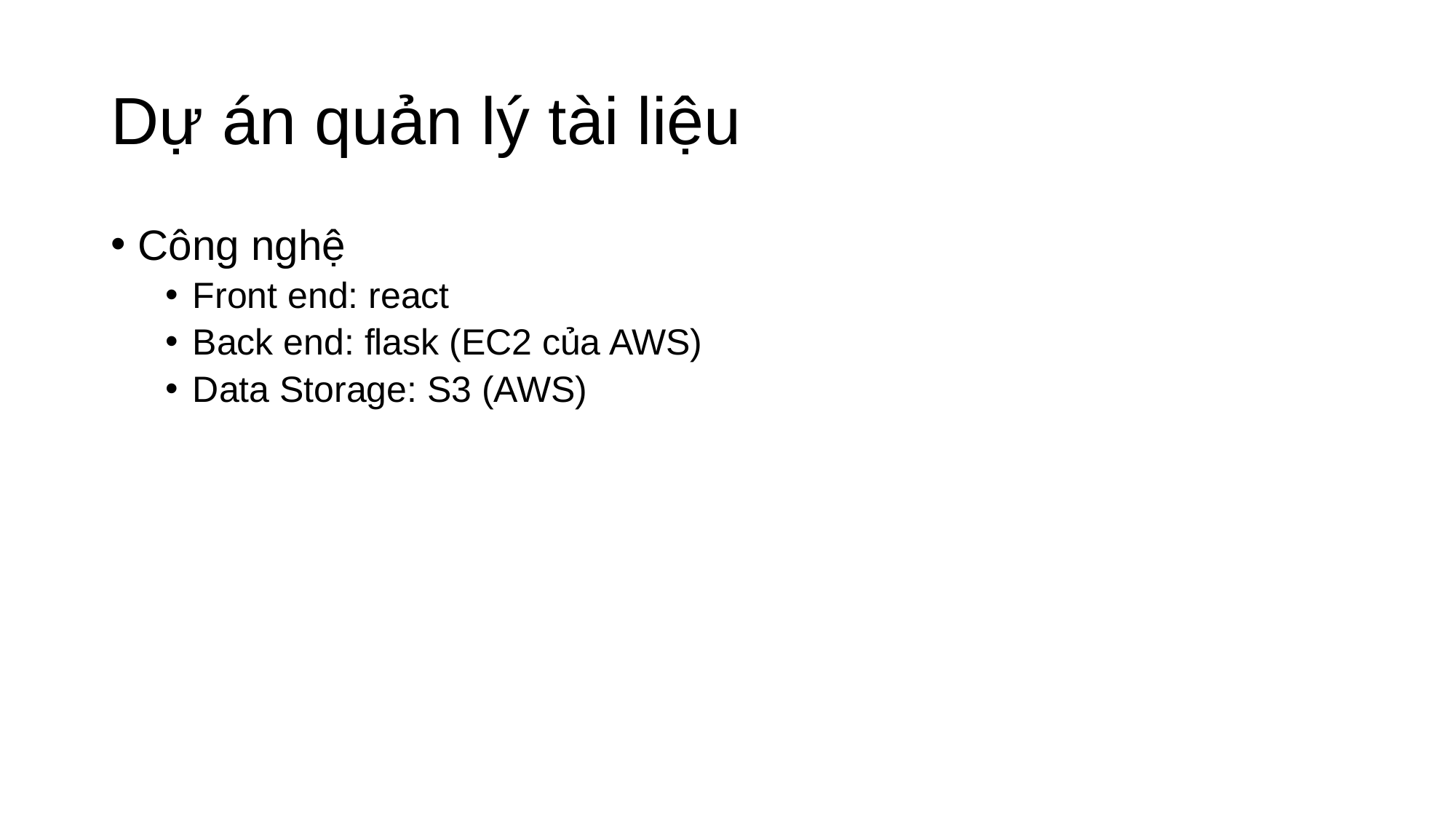

# Dự án quản lý tài liệu
Công nghệ
Front end: react
Back end: flask (EC2 của AWS)
Data Storage: S3 (AWS)